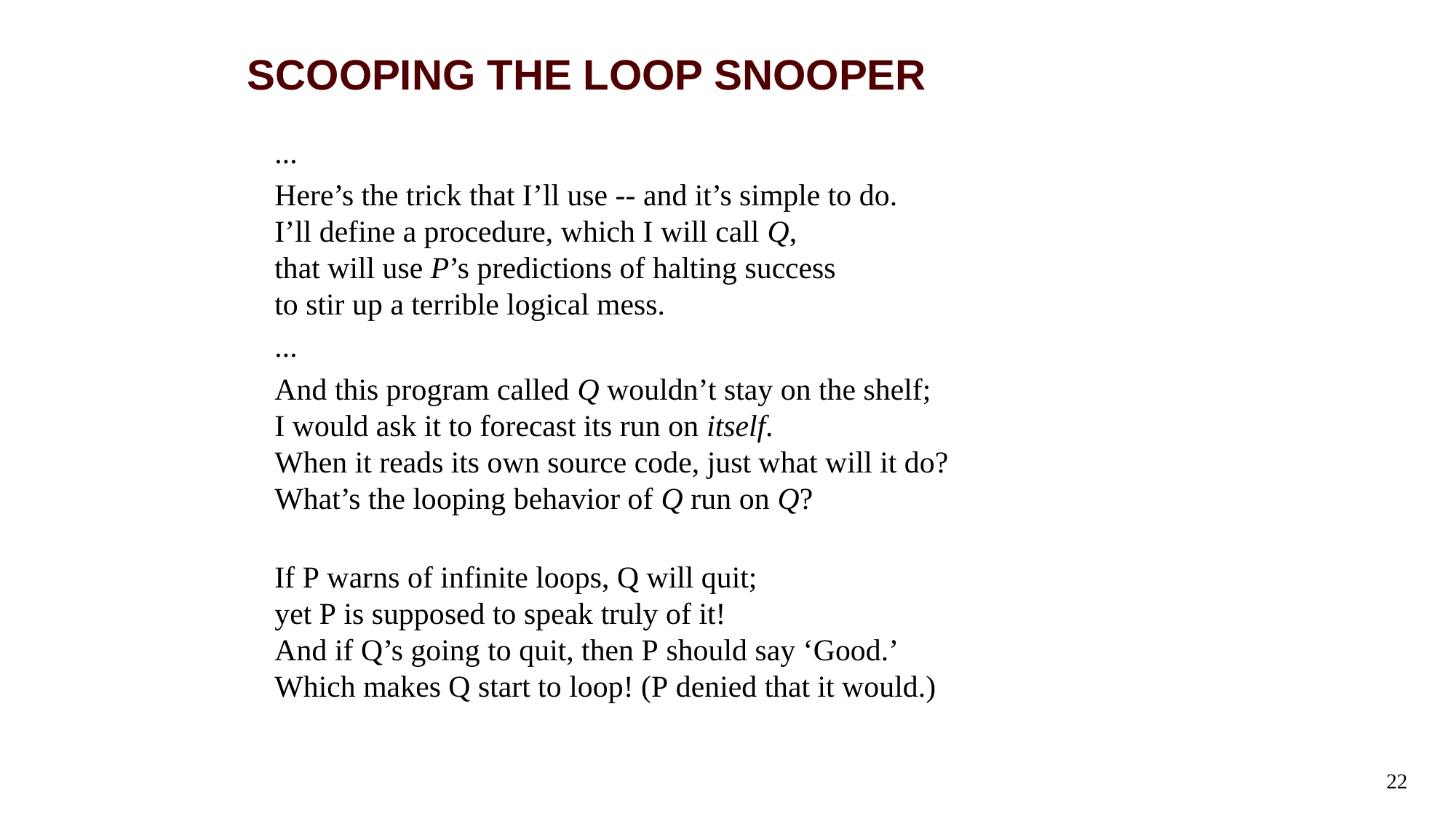

22
# SCOOPING THE LOOP SNOOPER
...
Here’s the trick that I’ll use -- and it’s simple to do.
I’ll define a procedure, which I will call Q,
that will use P’s predictions of halting success
to stir up a terrible logical mess.
...
And this program called Q wouldn’t stay on the shelf;
I would ask it to forecast its run on itself.
When it reads its own source code, just what will it do?
What’s the looping behavior of Q run on Q?
If P warns of infinite loops, Q will quit; 
yet P is supposed to speak truly of it! 
And if Q’s going to quit, then P should say ‘Good.’
Which makes Q start to loop! (P denied that it would.)